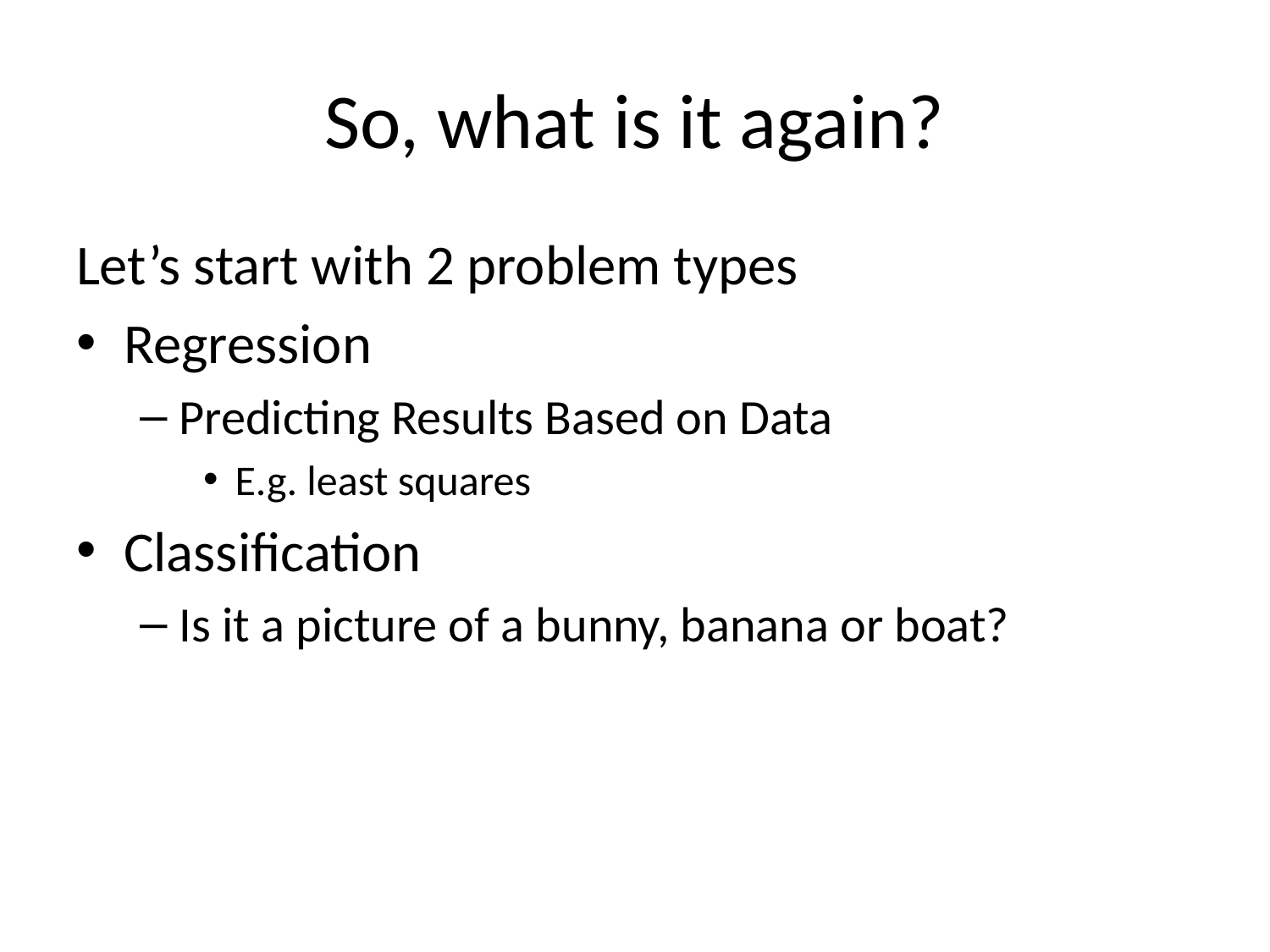

# So, what is it again?
Let’s start with 2 problem types
Regression
Predicting Results Based on Data
E.g. least squares
Classification
Is it a picture of a bunny, banana or boat?